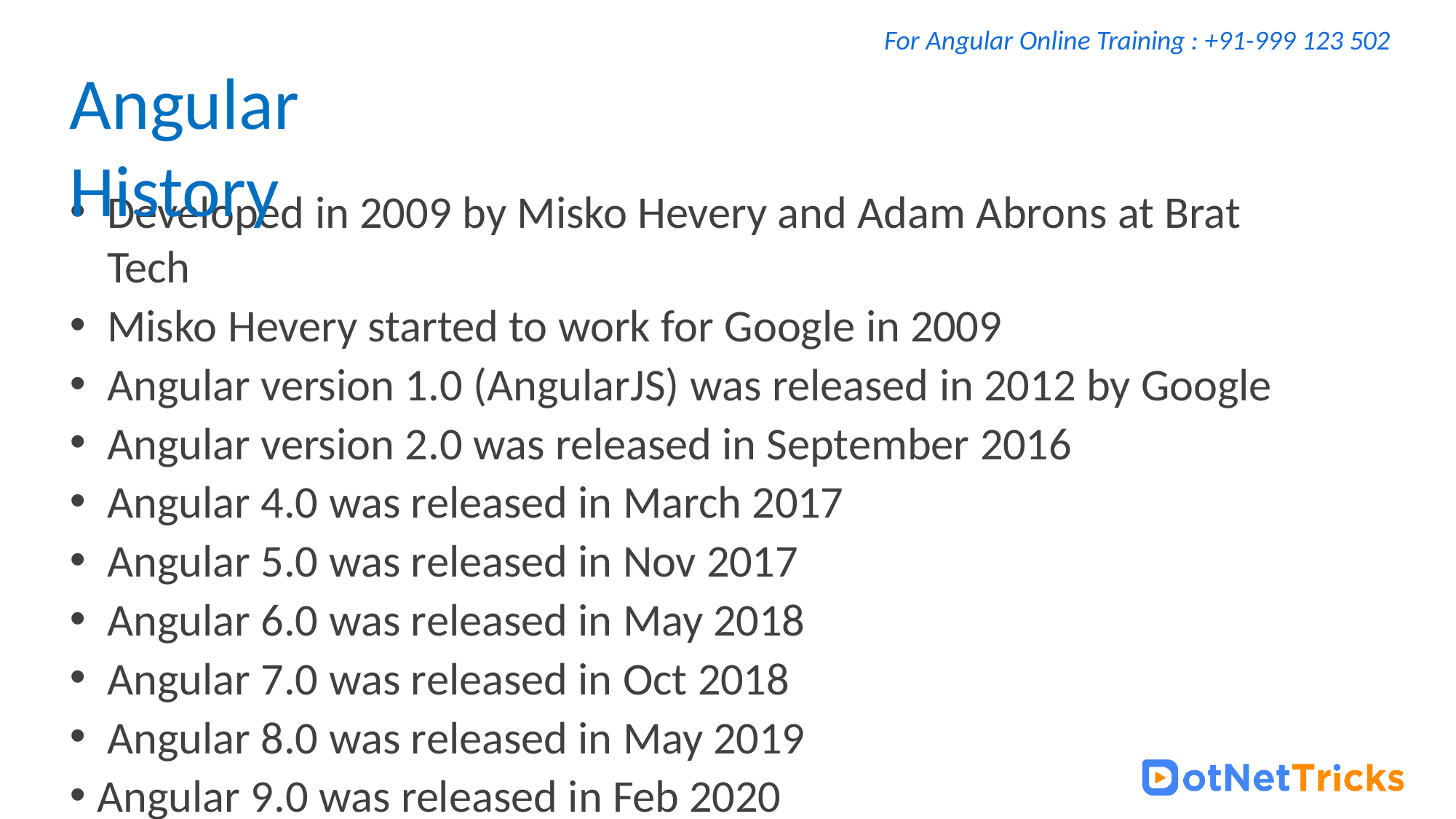

For Angular Online Training : +91-999 123 502
# Angular History
Developed in 2009 by Misko Hevery and Adam Abrons at Brat Tech
Misko Hevery started to work for Google in 2009
Angular version 1.0 (AngularJS) was released in 2012 by Google
Angular version 2.0 was released in September 2016
Angular 4.0 was released in March 2017
Angular 5.0 was released in Nov 2017
Angular 6.0 was released in May 2018
Angular 7.0 was released in Oct 2018
Angular 8.0 was released in May 2019
Angular 9.0 was released in Feb 2020